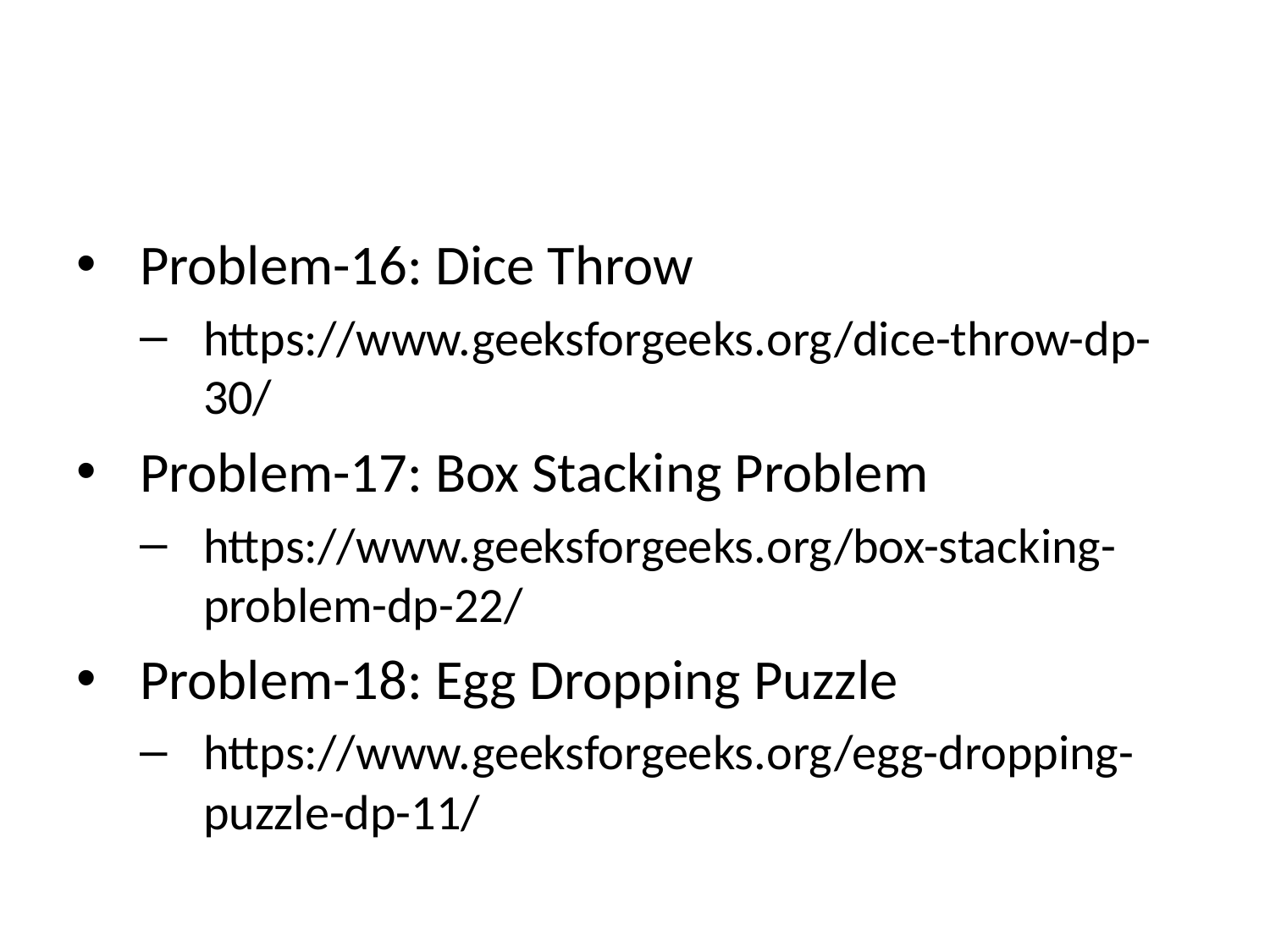

Problem-16: Dice Throw
https://www.geeksforgeeks.org/dice-throw-dp-30/
Problem-17: Box Stacking Problem
https://www.geeksforgeeks.org/box-stacking-problem-dp-22/
Problem-18: Egg Dropping Puzzle
https://www.geeksforgeeks.org/egg-dropping-puzzle-dp-11/